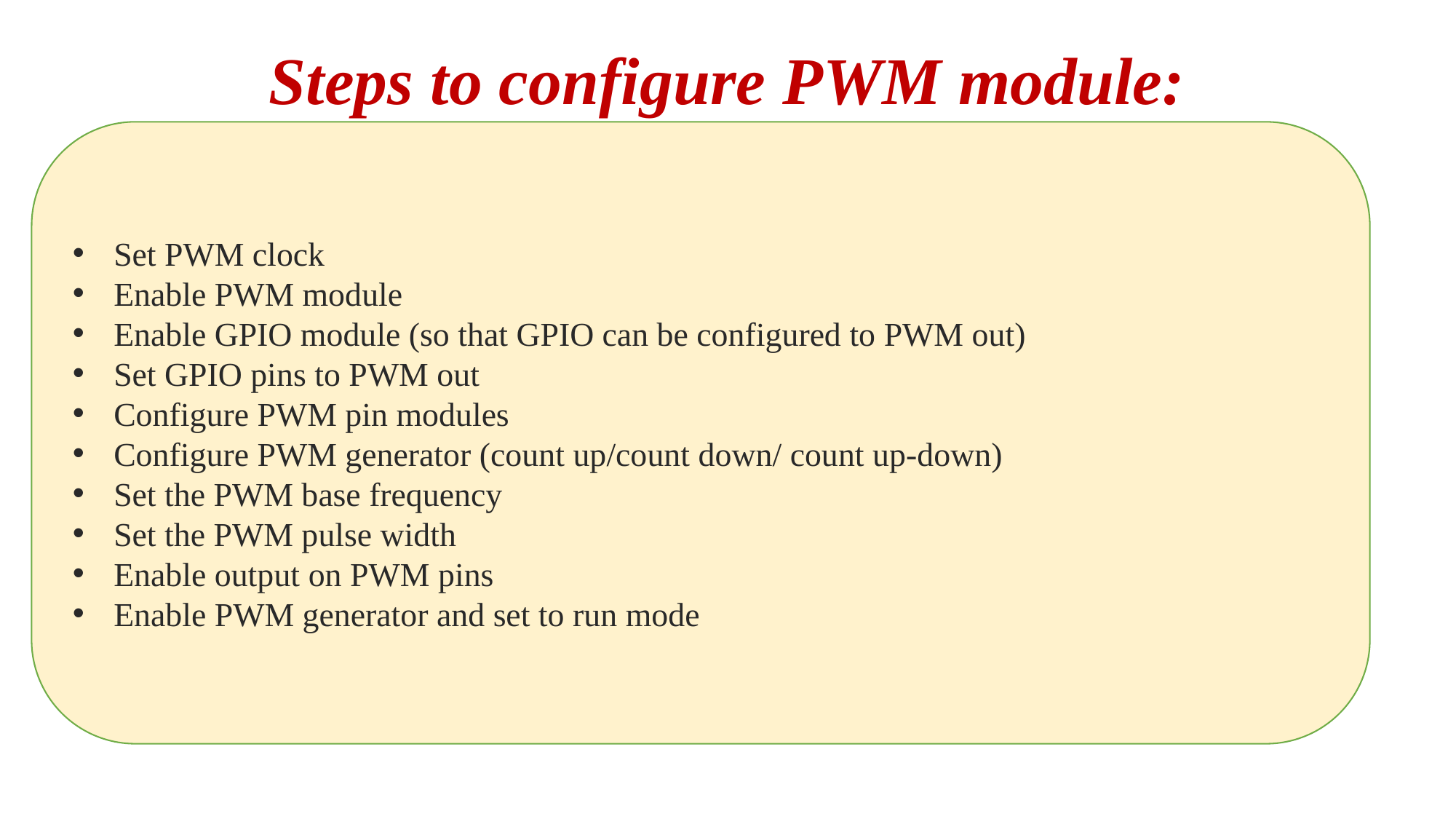

# Steps to configure PWM module:
Set PWM clock
Enable PWM module
Enable GPIO module (so that GPIO can be configured to PWM out)
Set GPIO pins to PWM out
Configure PWM pin modules
Configure PWM generator (count up/count down/ count up-down)
Set the PWM base frequency
Set the PWM pulse width
Enable output on PWM pins
Enable PWM generator and set to run mode